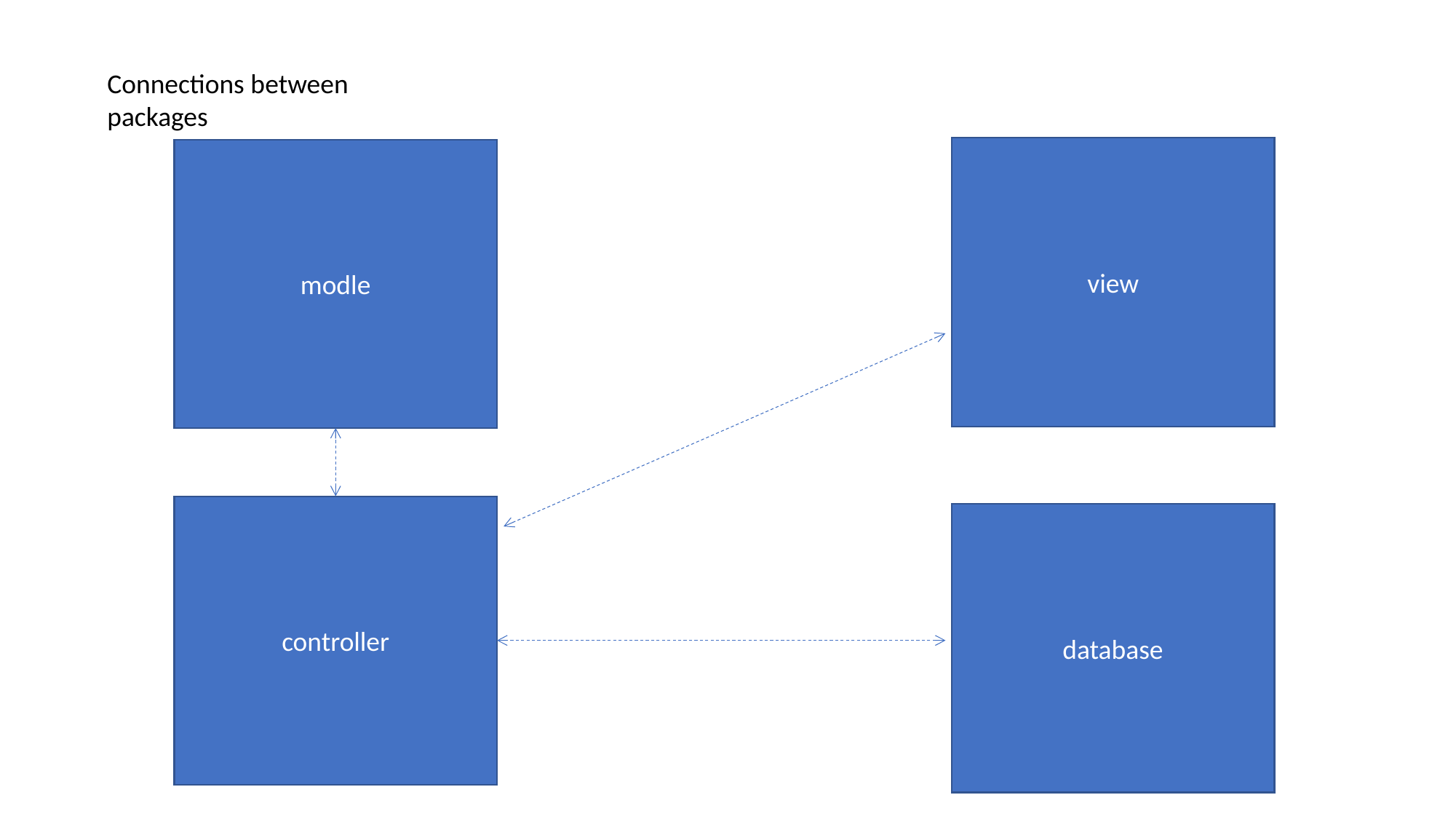

Connections between packages
view
modle
controller
database